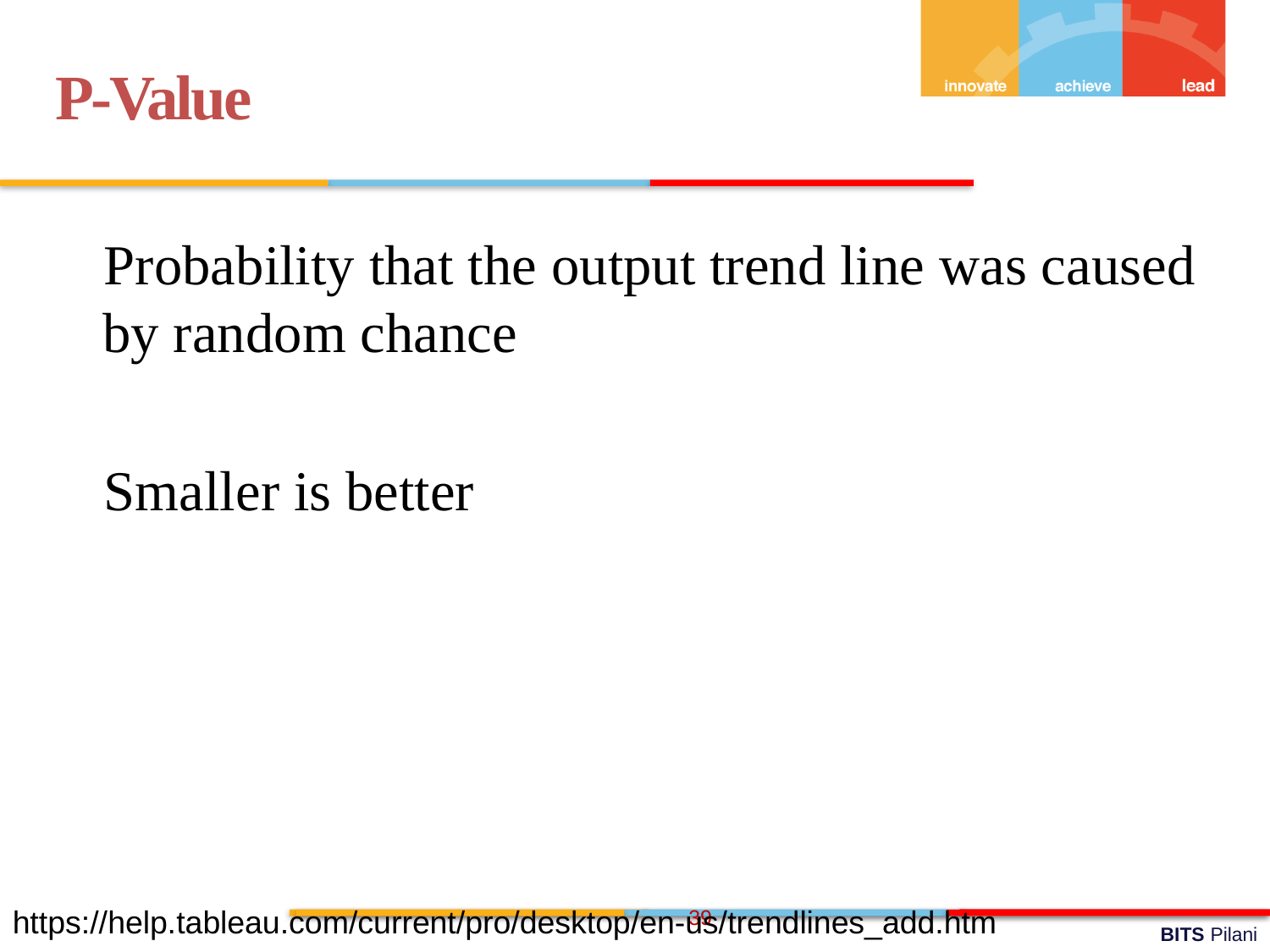

P-Value
Probability that the output trend line was caused by random chance

Smaller is better

39
https://help.tableau.com/current/pro/desktop/en-us/trendlines_add.htm